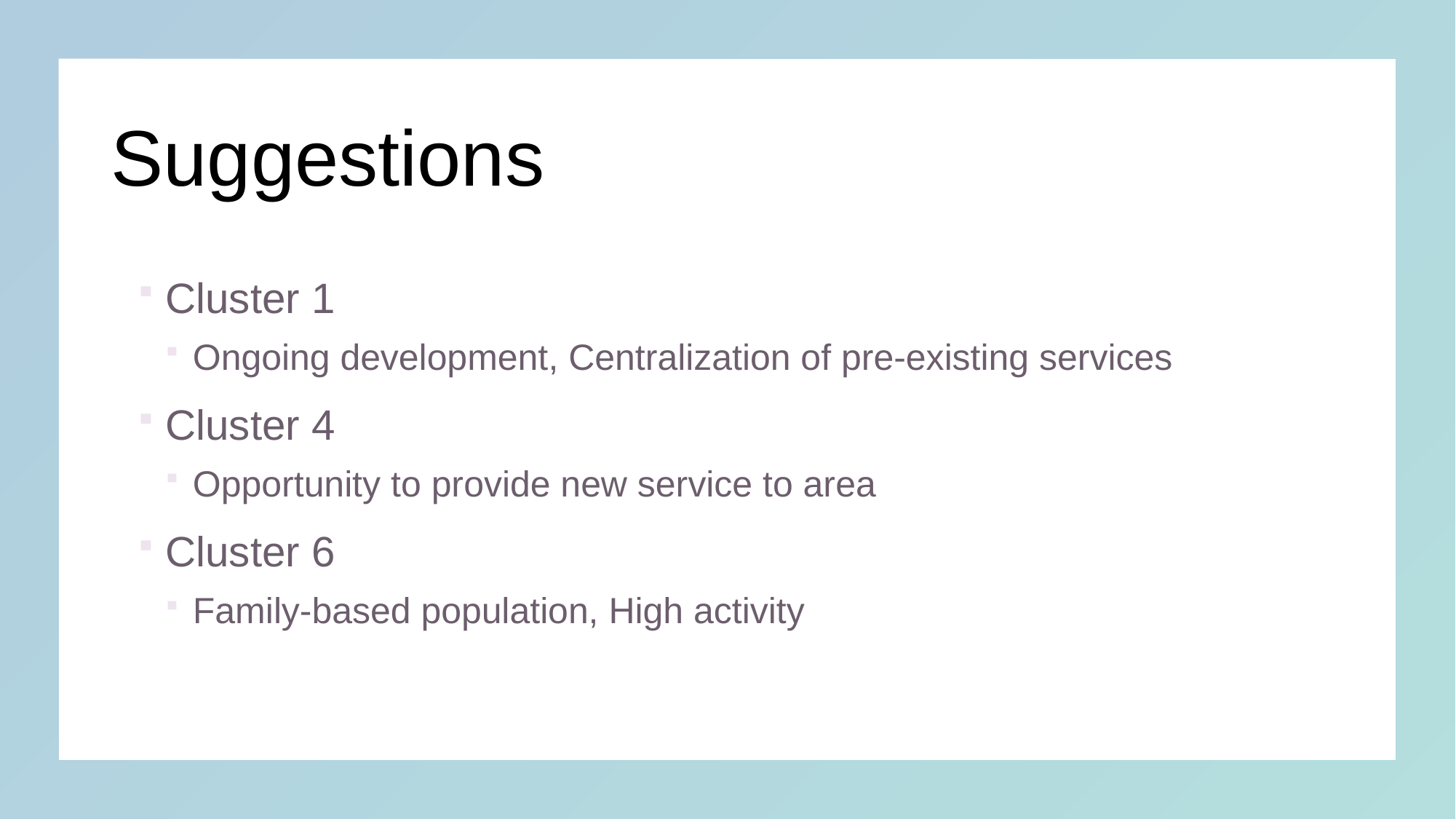

# Suggestions
Cluster 1
Ongoing development, Centralization of pre-existing services
Cluster 4
Opportunity to provide new service to area
Cluster 6
Family-based population, High activity